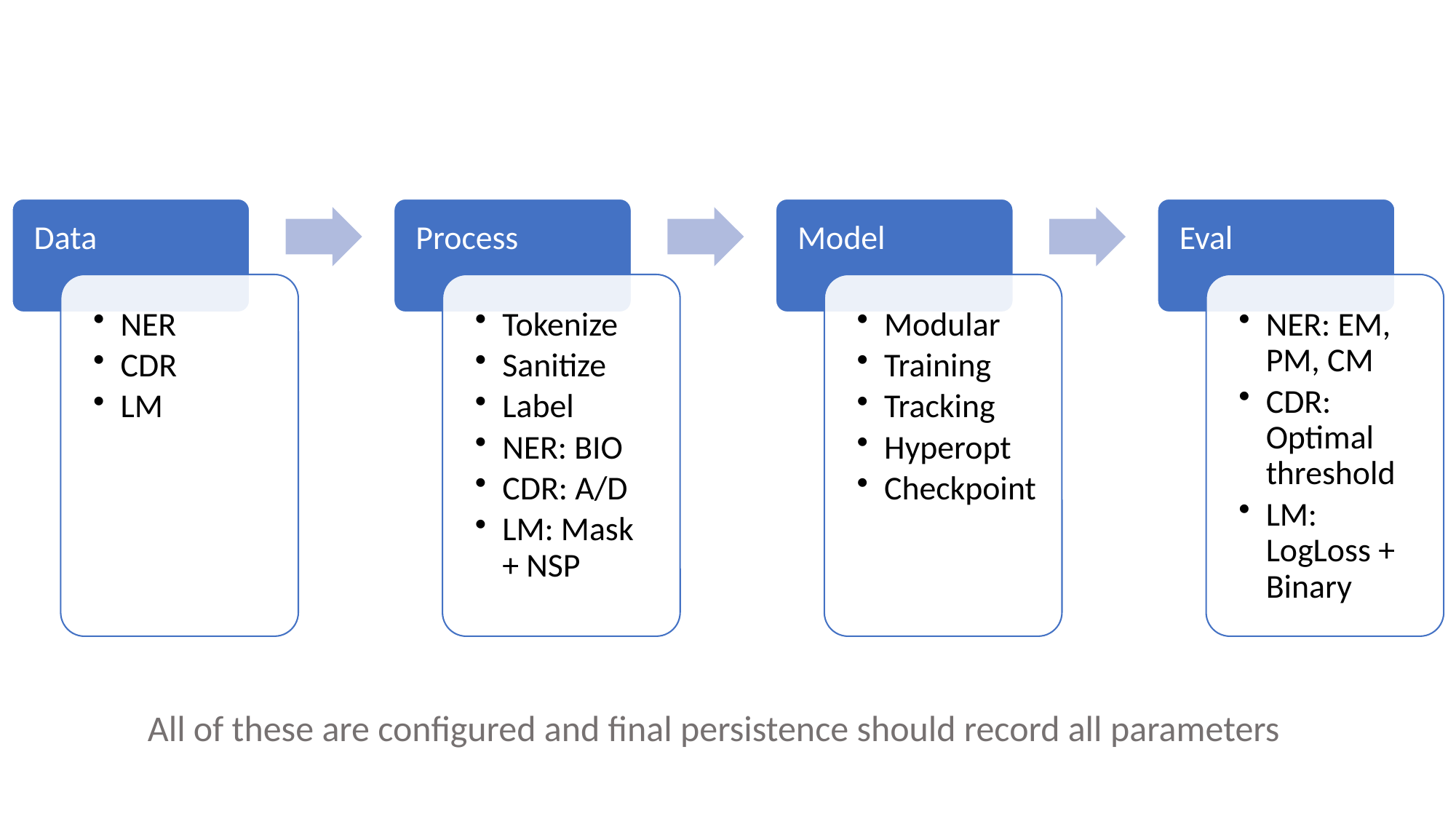

Data
NER
CDR
LM

Process
Tokenize
Sanitize
Label
NER: BIO
CDR: A/D
LM: Mask + NSP

Model
Modular
Training
Tracking
Hyperopt
Checkpoint

Eval
NER: EM, PM, CM
CDR: Optimal threshold
LM: LogLoss + Binary
All of these are configured and final persistence should record all parameters